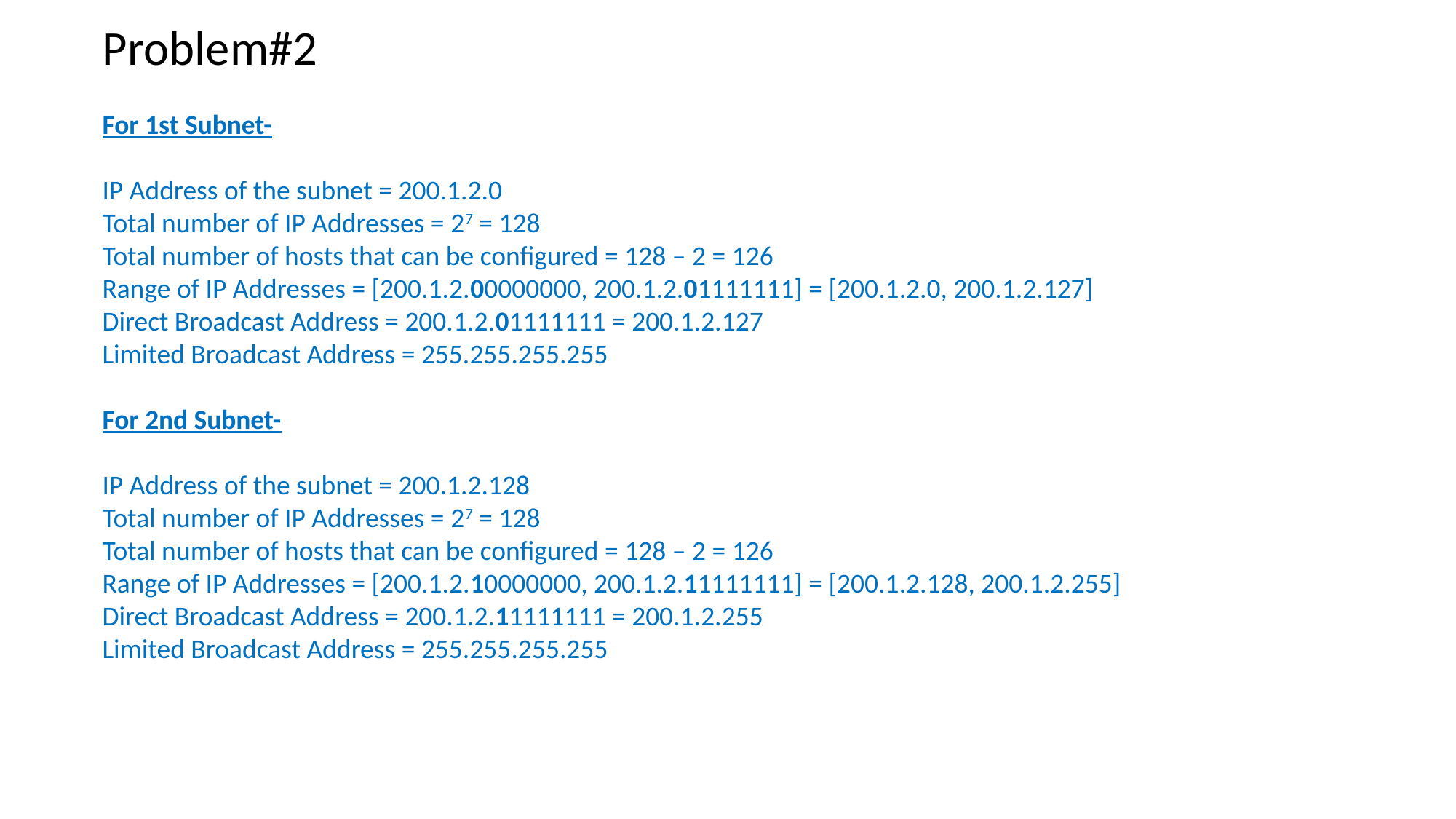

# Problem#2
For 1st Subnet-

IP Address of the subnet = 200.1.2.0
Total number of IP Addresses = 27 = 128
Total number of hosts that can be configured = 128 – 2 = 126
Range of IP Addresses = [200.1.2.00000000, 200.1.2.01111111] = [200.1.2.0, 200.1.2.127]
Direct Broadcast Address = 200.1.2.01111111 = 200.1.2.127
Limited Broadcast Address = 255.255.255.255

For 2nd Subnet-

IP Address of the subnet = 200.1.2.128
Total number of IP Addresses = 27 = 128
Total number of hosts that can be configured = 128 – 2 = 126
Range of IP Addresses = [200.1.2.10000000, 200.1.2.11111111] = [200.1.2.128, 200.1.2.255]
Direct Broadcast Address = 200.1.2.11111111 = 200.1.2.255
Limited Broadcast Address = 255.255.255.255